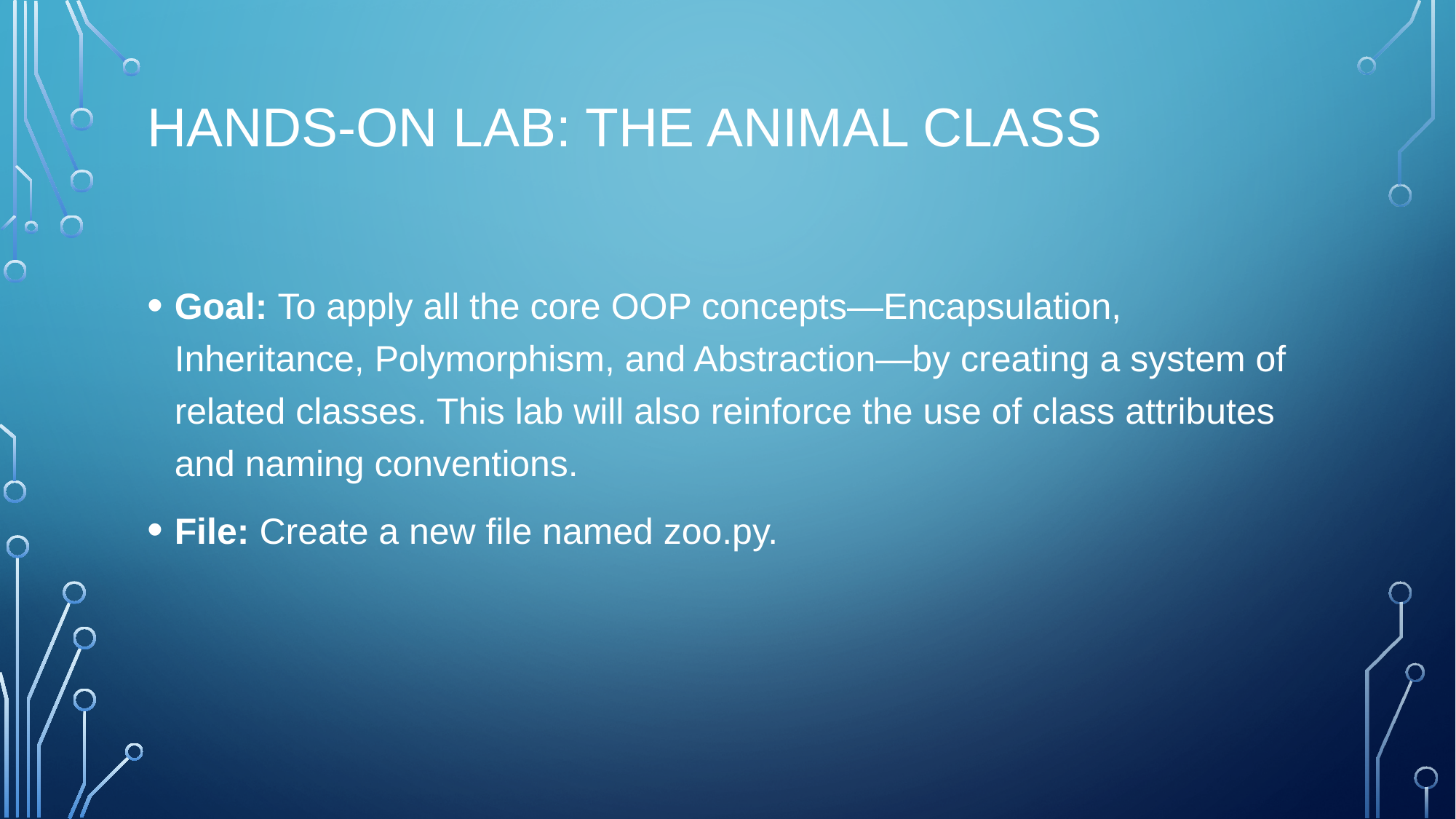

# Hands-On Lab: The Animal Class
Goal: To apply all the core OOP concepts—Encapsulation, Inheritance, Polymorphism, and Abstraction—by creating a system of related classes. This lab will also reinforce the use of class attributes and naming conventions.
File: Create a new file named zoo.py.